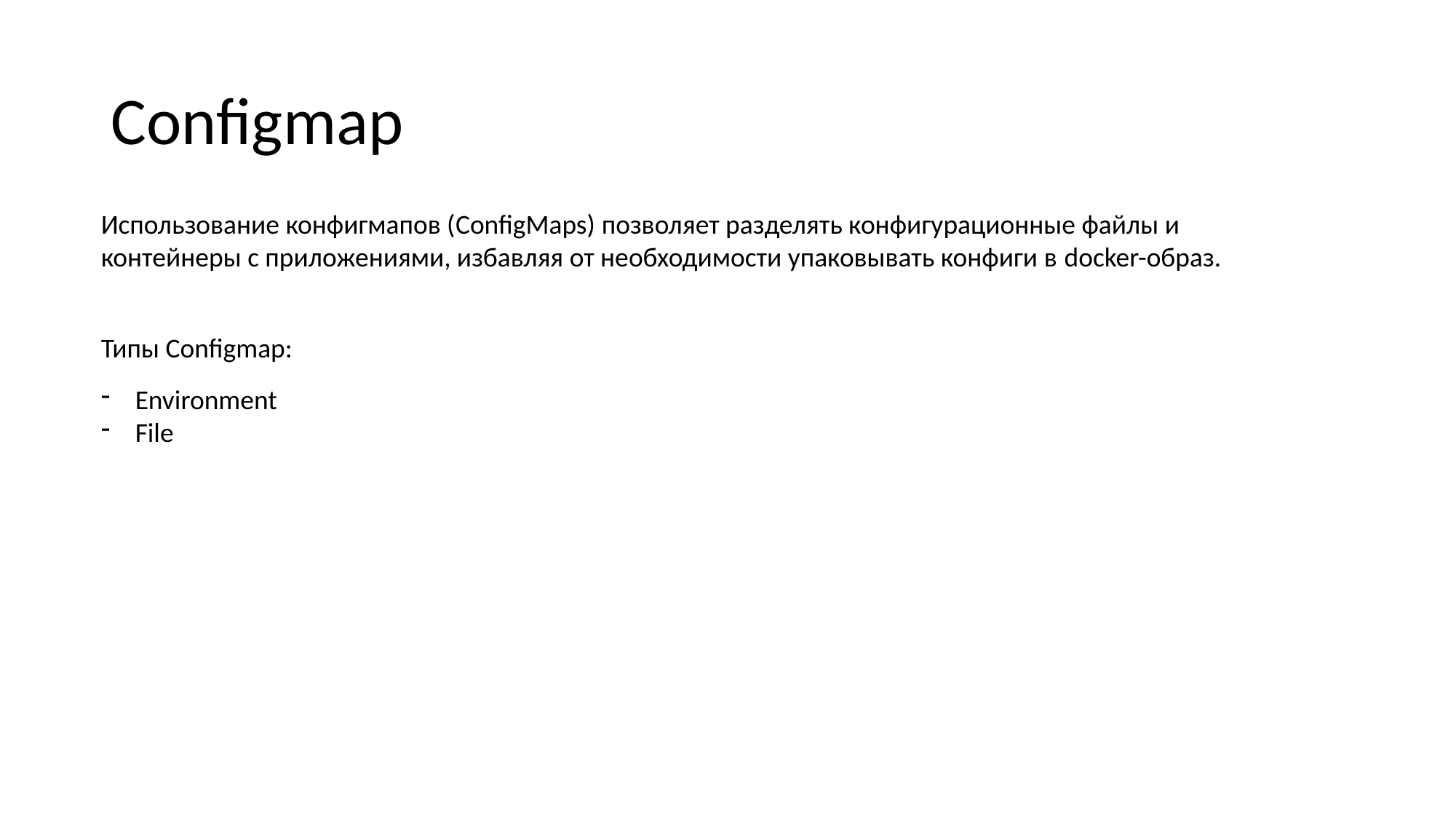

# Configmap
Использование конфигмапов (ConfigMaps) позволяет разделять конфигурационные файлы и контейнеры с приложениями, избавляя от необходимости упаковывать конфиги в docker-образ.
Типы Configmap:
Environment
File